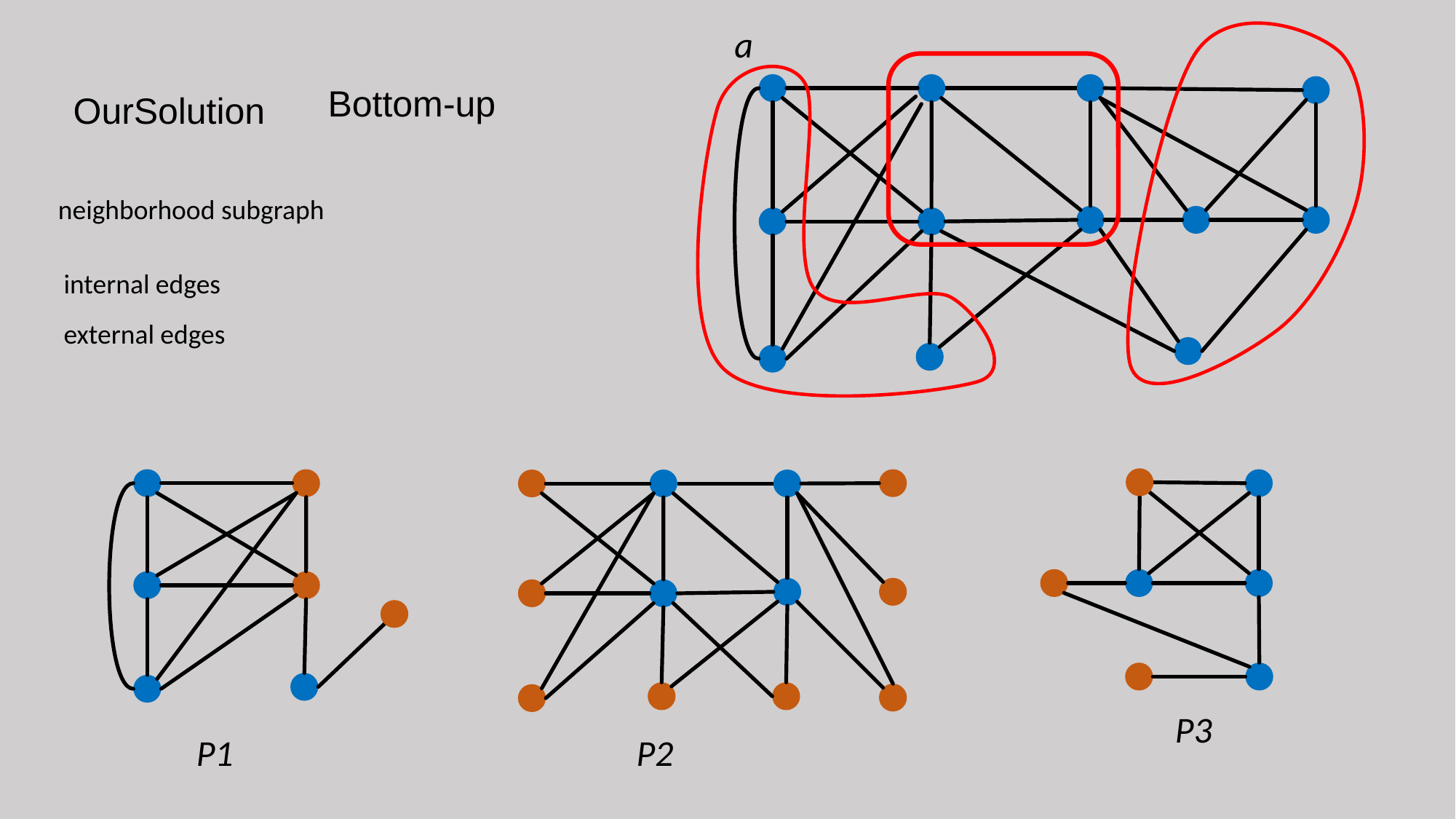

a

OurSolution

Bottom-up

neighborhood subgraph

internal edges
external edges

P3

P1

P2